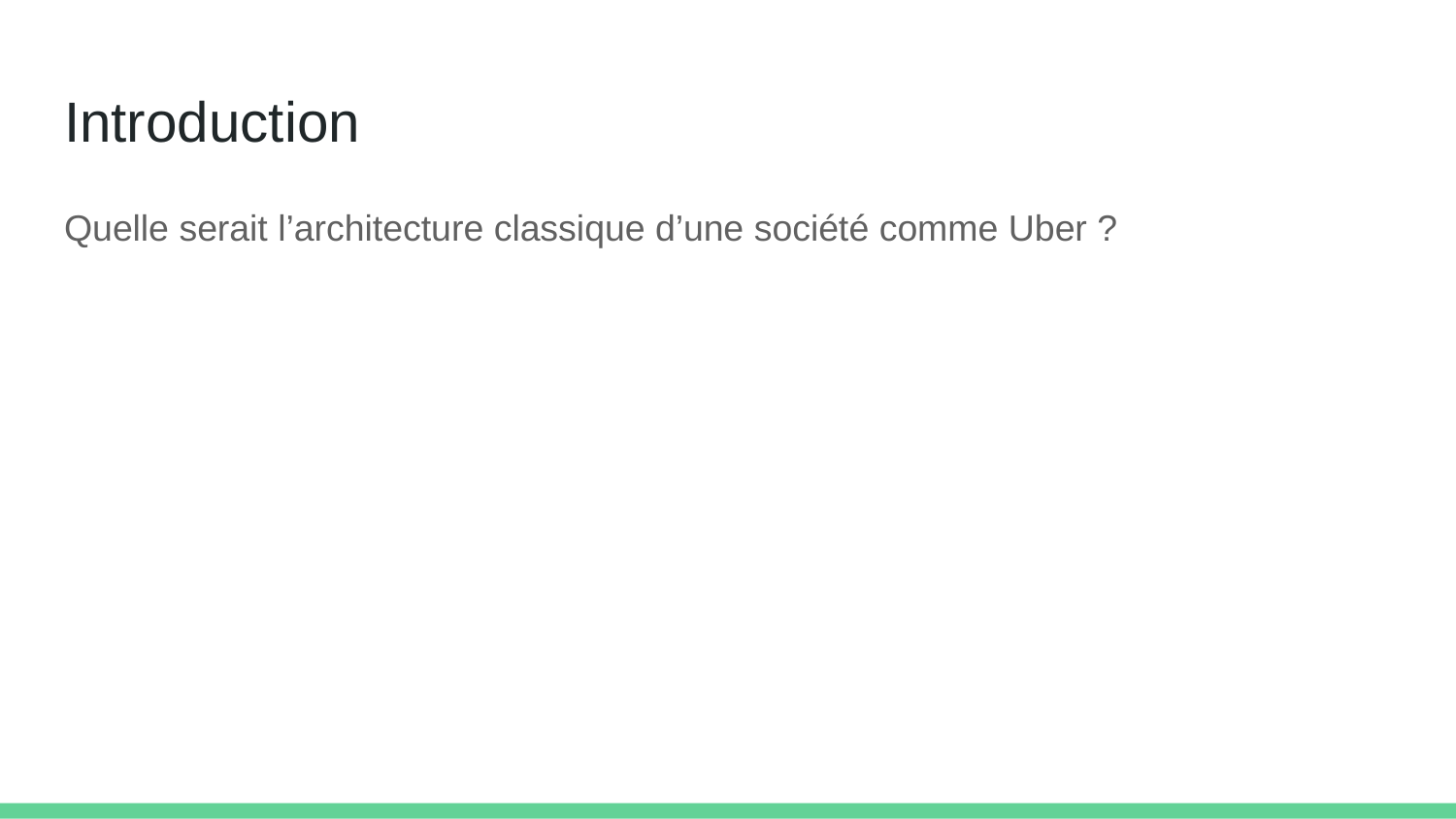

# Introduction
Quelle serait l’architecture classique d’une société comme Uber ?